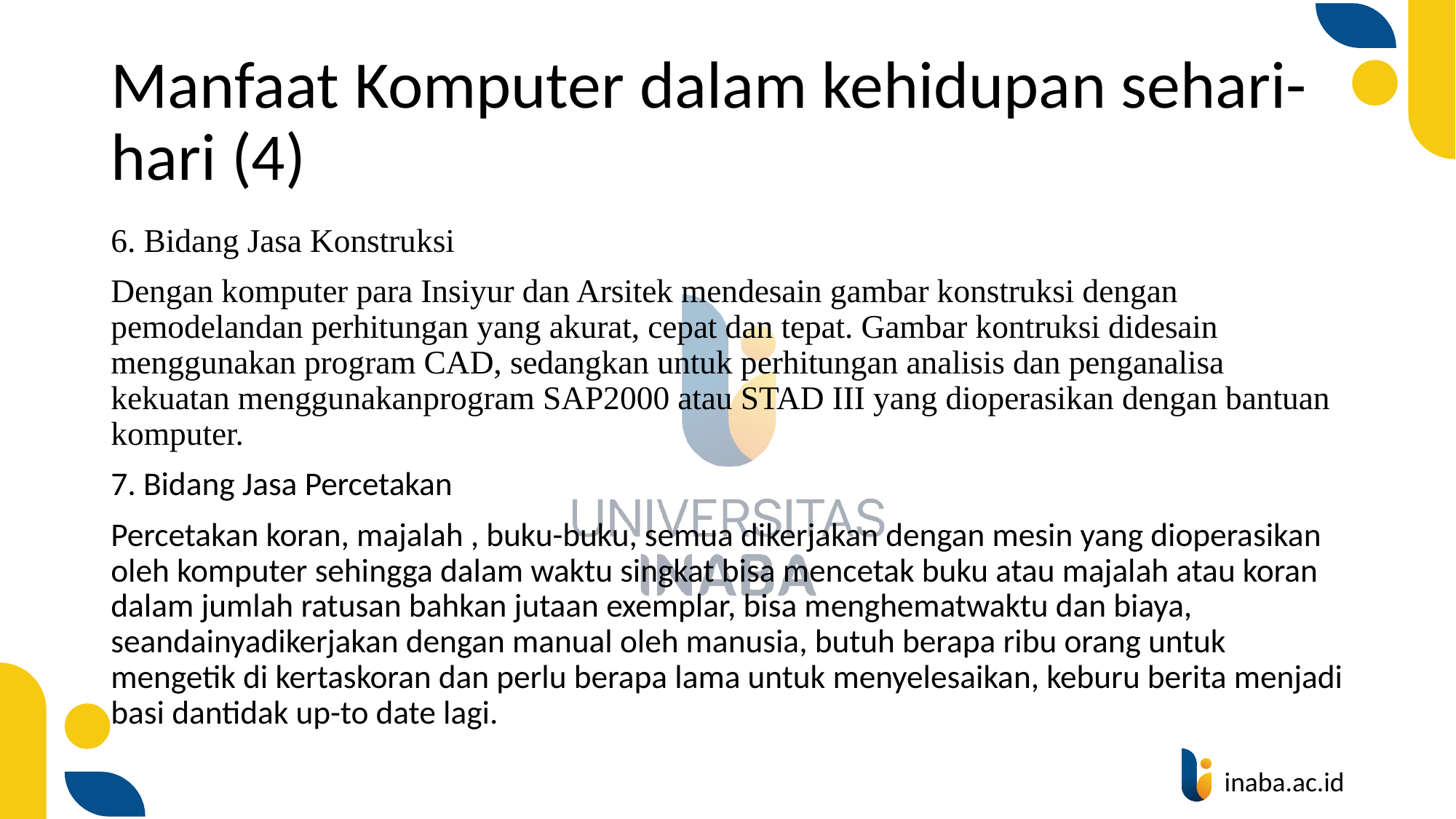

# Manfaat Komputer dalam kehidupan sehari-hari (4)
6. Bidang Jasa Konstruksi
Dengan komputer para Insiyur dan Arsitek mendesain gambar konstruksi dengan pemodelandan perhitungan yang akurat, cepat dan tepat. Gambar kontruksi didesain menggunakan program CAD, sedangkan untuk perhitungan analisis dan penganalisa kekuatan menggunakanprogram SAP2000 atau STAD III yang dioperasikan dengan bantuan komputer.
7. Bidang Jasa Percetakan
Percetakan koran, majalah , buku-buku, semua dikerjakan dengan mesin yang dioperasikan oleh komputer sehingga dalam waktu singkat bisa mencetak buku atau majalah atau koran dalam jumlah ratusan bahkan jutaan exemplar, bisa menghematwaktu dan biaya, seandainyadikerjakan dengan manual oleh manusia, butuh berapa ribu orang untuk mengetik di kertaskoran dan perlu berapa lama untuk menyelesaikan, keburu berita menjadi basi dantidak up-to date lagi.